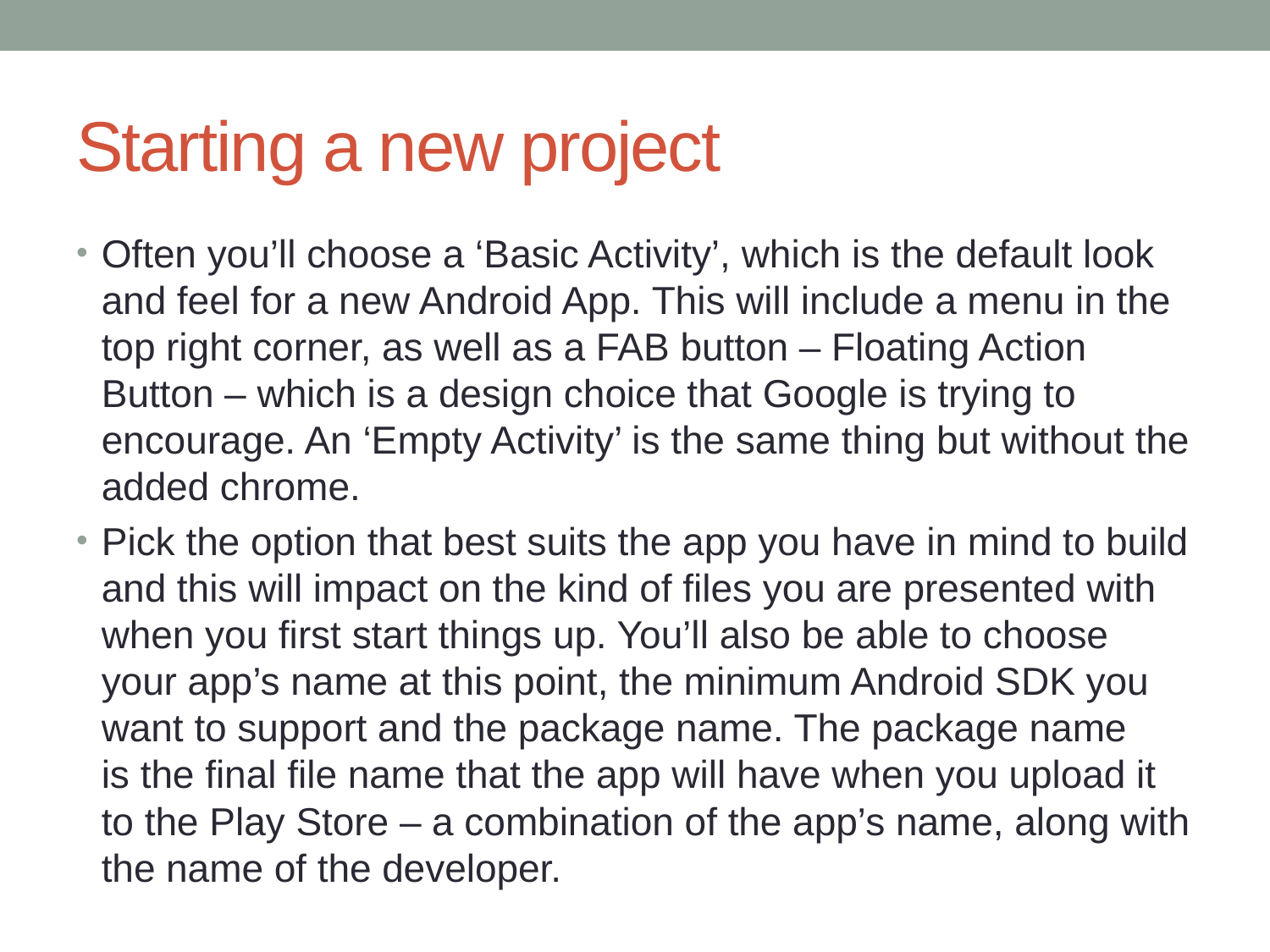

# Starting a new project
Often you’ll choose a ‘Basic Activity’, which is the default look and feel for a new Android App. This will include a menu in the top right corner, as well as a FAB button – Floating Action Button – which is a design choice that Google is trying to encourage. An ‘Empty Activity’ is the same thing but without the added chrome.
Pick the option that best suits the app you have in mind to build and this will impact on the kind of files you are presented with when you first start things up. You’ll also be able to choose your app’s name at this point, the minimum Android SDK you want to support and the package name. The package name is the final file name that the app will have when you upload it to the Play Store – a combination of the app’s name, along with the name of the developer.